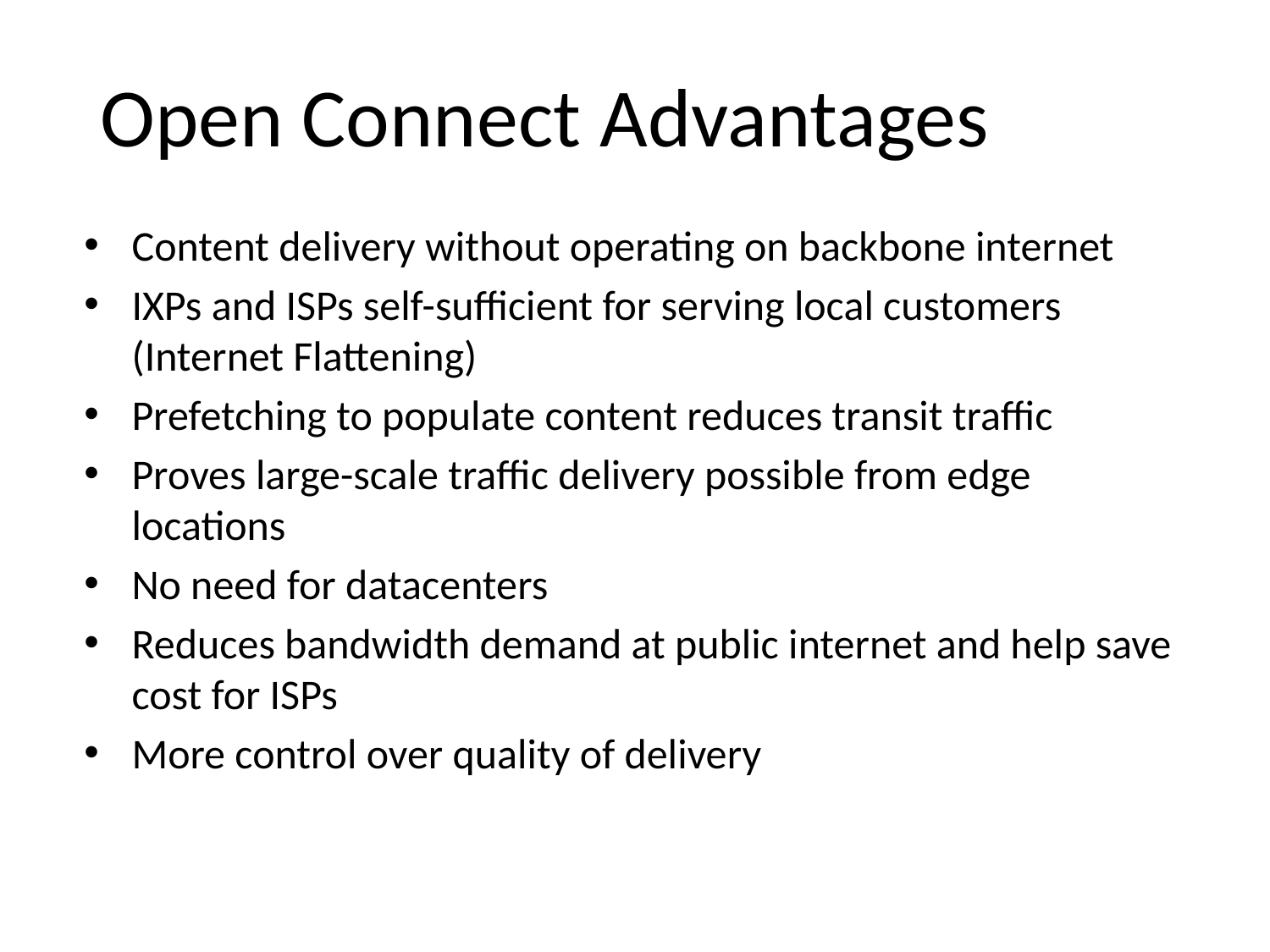

Open Connect Advantages
Content delivery without operating on backbone internet
IXPs and ISPs self-sufficient for serving local customers (Internet Flattening)
Prefetching to populate content reduces transit traffic
Proves large-scale traffic delivery possible from edge locations
No need for datacenters
Reduces bandwidth demand at public internet and help save cost for ISPs
More control over quality of delivery